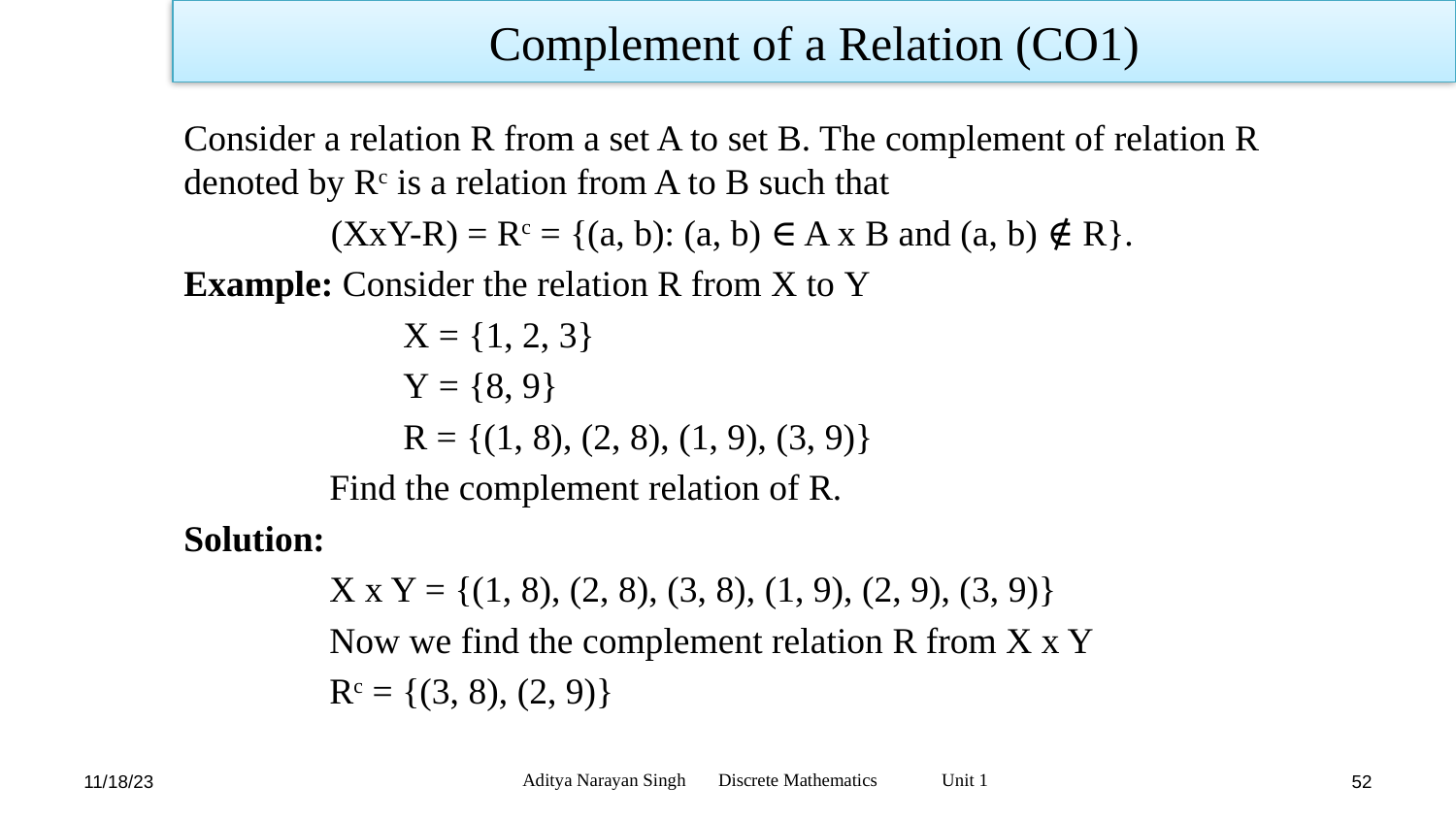

Complement of a Relation (CO1)
Consider a relation R from a set A to set B. The complement of relation R denoted by Rc is a relation from A to B such that
(XxY-R) = Rc = {(a, b): (a, b) ∈ A x B and (a, b) ∉ R}.
Example: Consider the relation R from X to Y
	        X = {1, 2, 3}
	        Y = {8, 9}
 	        R = {(1, 8), (2, 8), (1, 9), (3, 9)}
	Find the complement relation of R.
Solution:
	X x Y = {(1, 8), (2, 8), (3, 8), (1, 9), (2, 9), (3, 9)}
	Now we find the complement relation R from X x Y
	Rc = {(3, 8), (2, 9)}

Aditya Narayan Singh       Discrete Mathematics              Unit 1
11/18/23
52